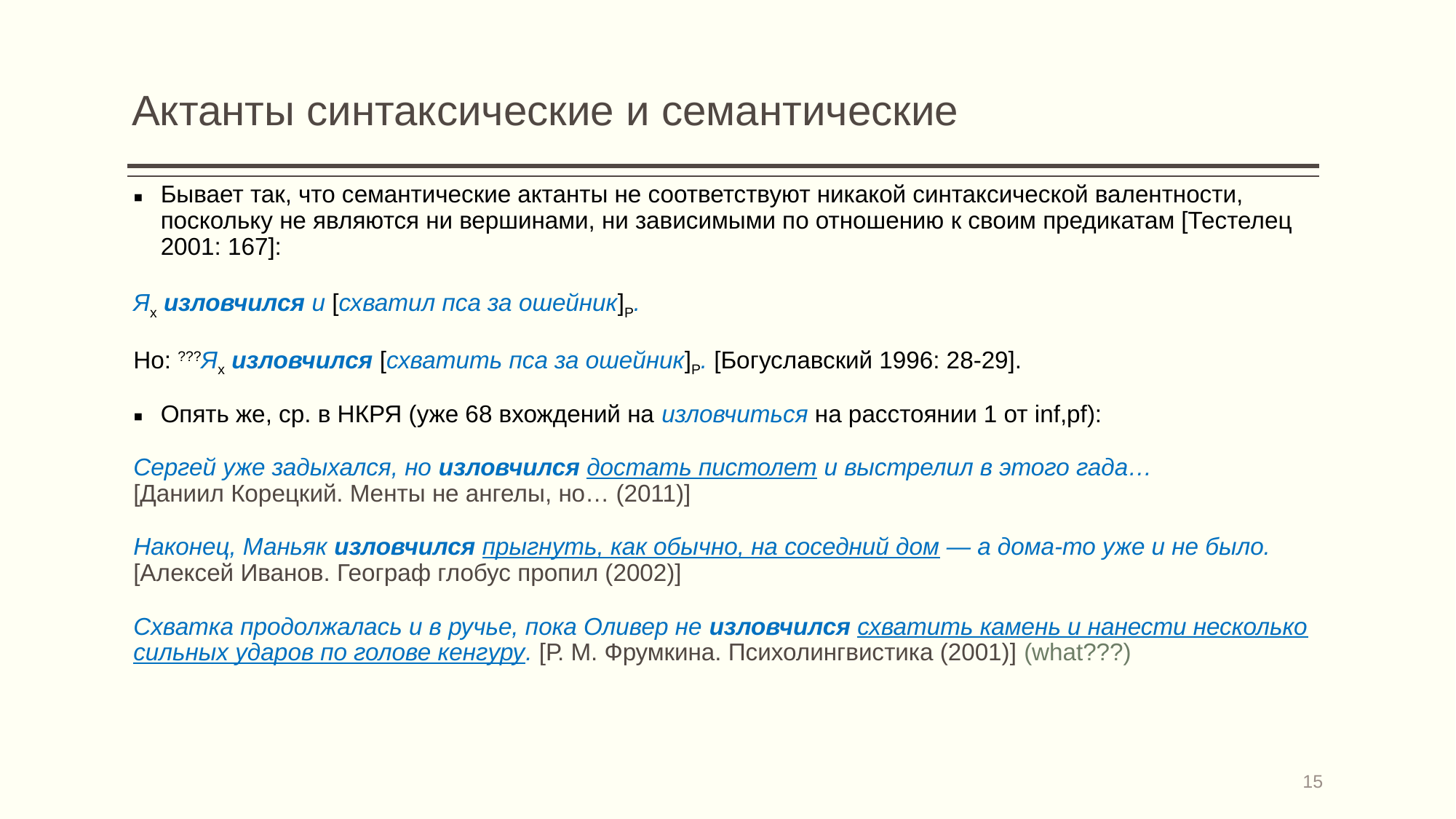

# Актанты синтаксические и семантические
Бывает так, что семантические актанты не соответствуют никакой синтаксической валентности, поскольку не являются ни вершинами, ни зависимыми по отношению к своим предикатам [Тестелец 2001: 167]:
Яx изловчился и [схватил пса за ошейник]P.
Но: ???Яx изловчился [схватить пса за ошейник]P. [Богуславский 1996: 28-29].
Опять же, ср. в НКРЯ (уже 68 вхождений на изловчиться на расстоянии 1 от inf,pf):
Сергей уже задыхался, но изловчился достать пистолет и выстрелил в этого гада…
[Даниил Корецкий. Менты не ангелы, но… (2011)]
Наконец, Маньяк изловчился прыгнуть, как обычно, на соседний дом ― а дома-то уже и не было. [Алексей Иванов. Географ глобус пропил (2002)]
Схватка продолжалась и в ручье, пока Оливер не изловчился схватить камень и нанести несколько сильных ударов по голове кенгуру. [Р. М. Фрумкина. Психолингвистика (2001)] (what???)
15